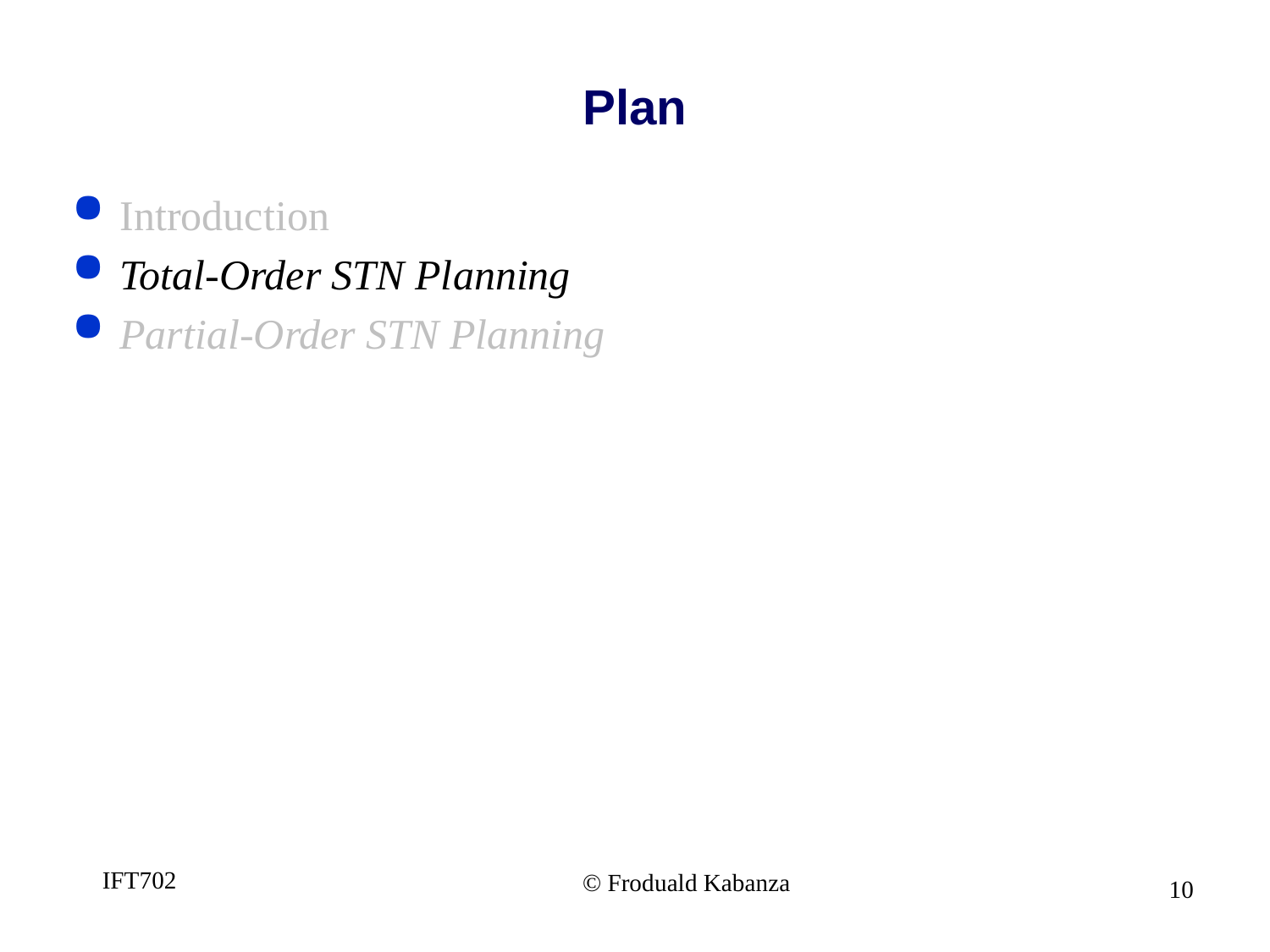

Plan
Introduction
Total-Order STN Planning
Partial-Order STN Planning
IFT702
© Froduald Kabanza
10